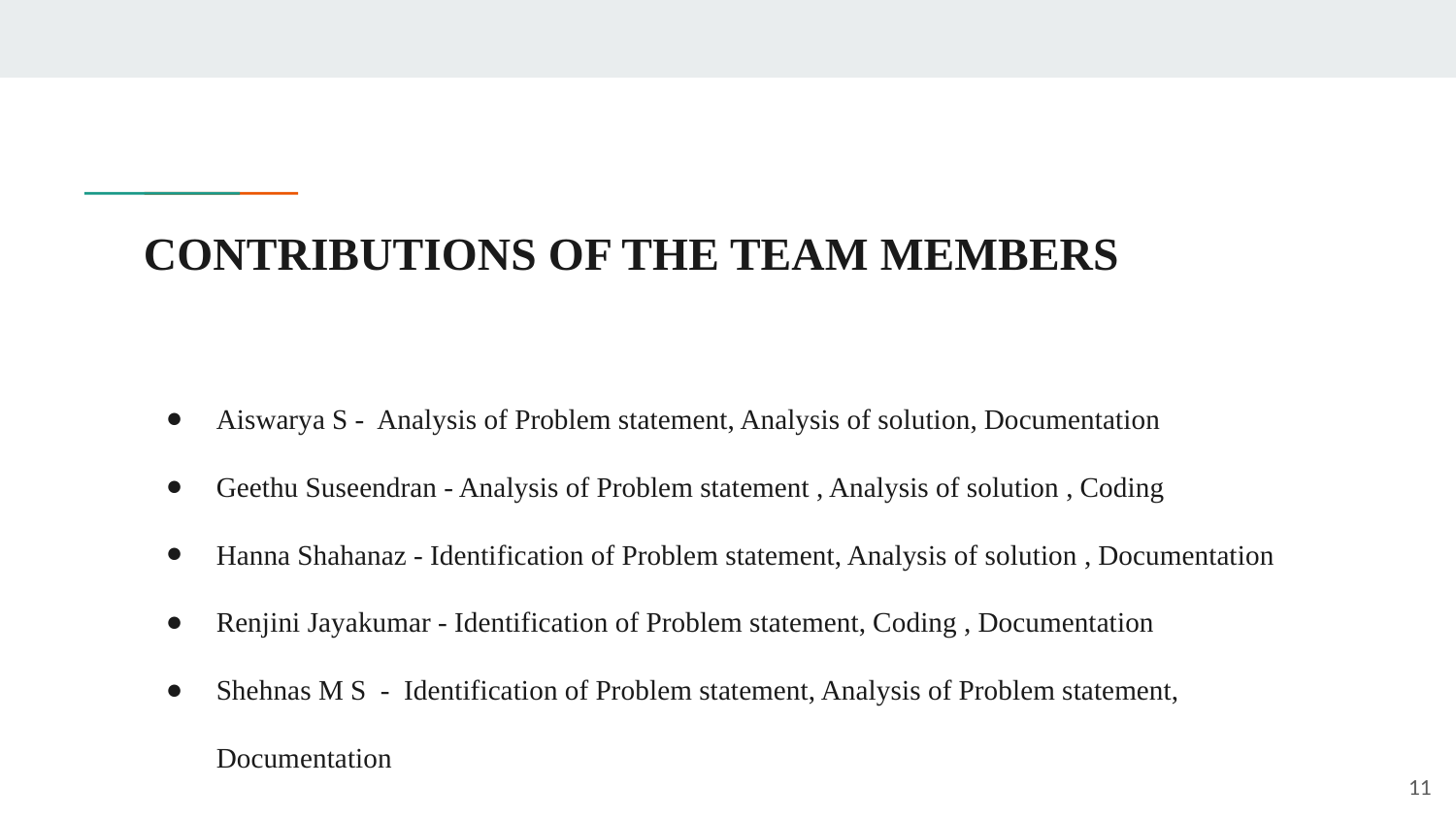

# CONTRIBUTIONS OF THE TEAM MEMBERS
Aiswarya S -  Analysis of Problem statement, Analysis of solution, Documentation
Geethu Suseendran - Analysis of Problem statement , Analysis of solution , Coding
Hanna Shahanaz - Identification of Problem statement, Analysis of solution , Documentation
Renjini Jayakumar - Identification of Problem statement, Coding , Documentation
Shehnas M S  -  Identification of Problem statement, Analysis of Problem statement, Documentation
11